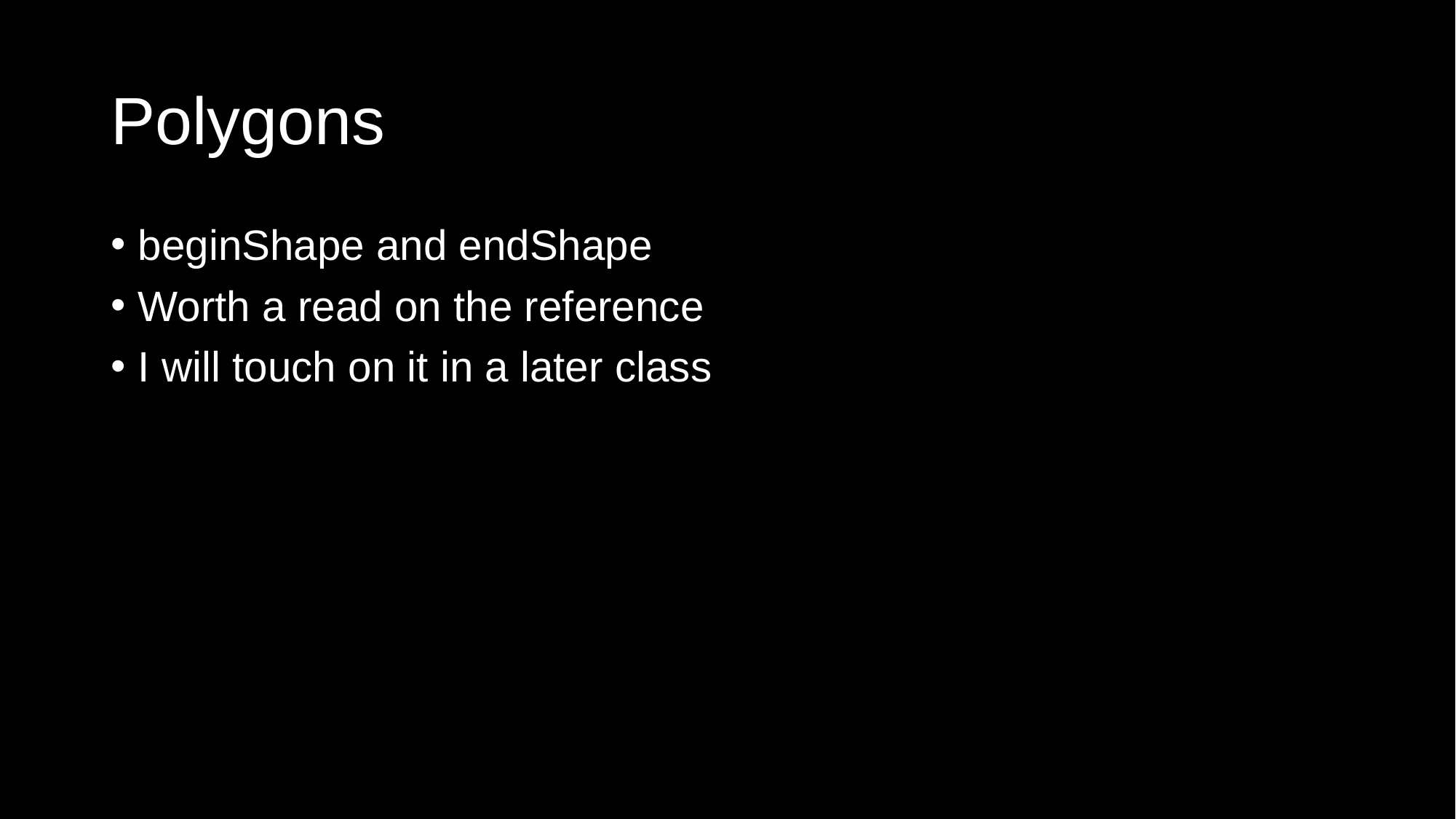

# Polygons
beginShape and endShape
Worth a read on the reference
I will touch on it in a later class